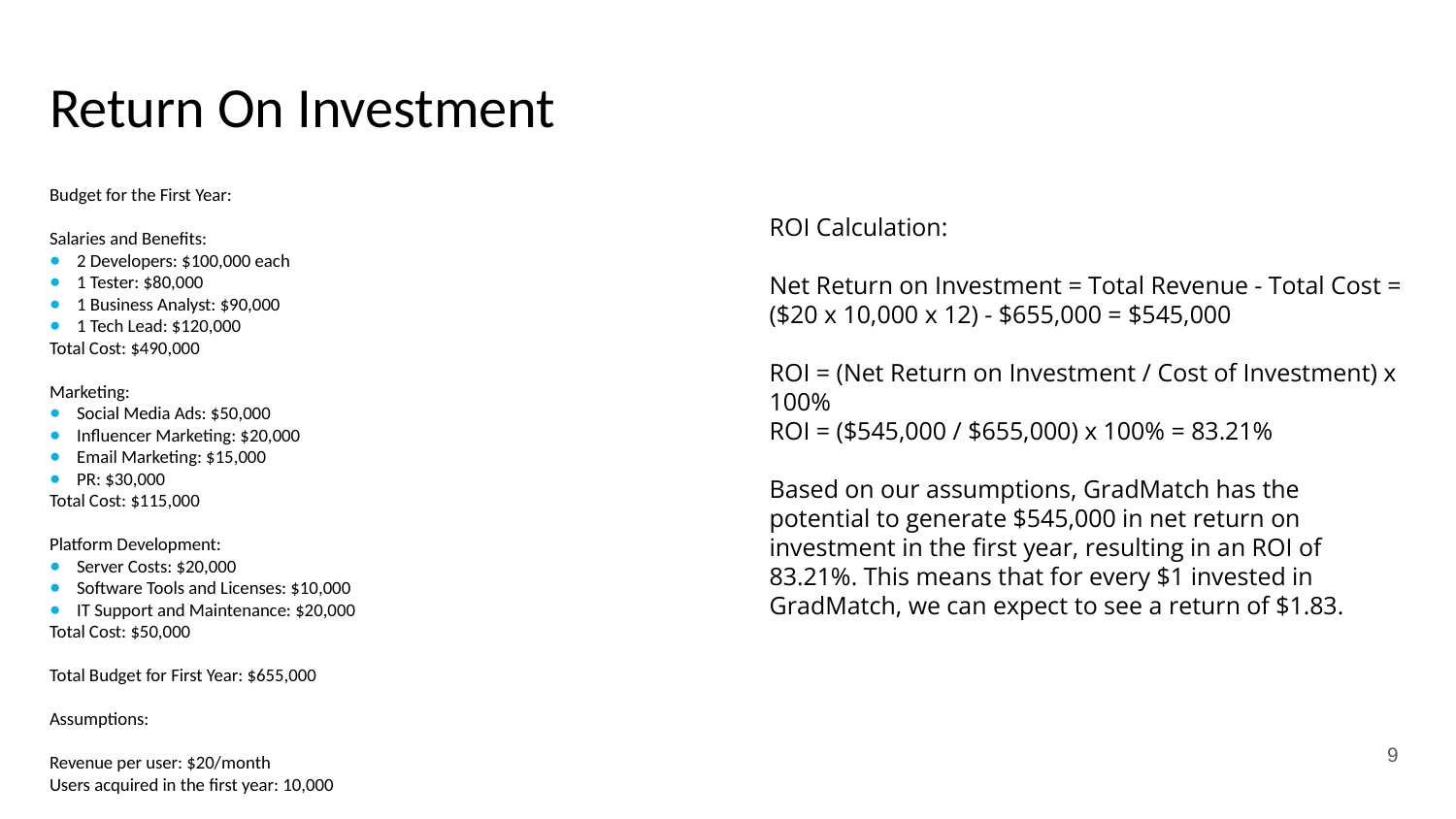

# Return On Investment

ROI Calculation:

Net Return on Investment = Total Revenue - Total Cost = ($20 x 10,000 x 12) - $655,000 = $545,000

ROI = (Net Return on Investment / Cost of Investment) x 100%
ROI = ($545,000 / $655,000) x 100% = 83.21%

Based on our assumptions, GradMatch has the potential to generate $545,000 in net return on investment in the first year, resulting in an ROI of 83.21%. This means that for every $1 invested in GradMatch, we can expect to see a return of $1.83.

© 2019 Udacity.  All rights reserved.
Budget for the First Year:

Salaries and Benefits:
2 Developers: $100,000 each
1 Tester: $80,000
1 Business Analyst: $90,000
1 Tech Lead: $120,000
Total Cost: $490,000

Marketing:
Social Media Ads: $50,000
Influencer Marketing: $20,000
Email Marketing: $15,000
PR: $30,000
Total Cost: $115,000

Platform Development:
Server Costs: $20,000
Software Tools and Licenses: $10,000
IT Support and Maintenance: $20,000
Total Cost: $50,000

Total Budget for First Year: $655,000

Assumptions:

Revenue per user: $20/month
Users acquired in the first year: 10,000

9